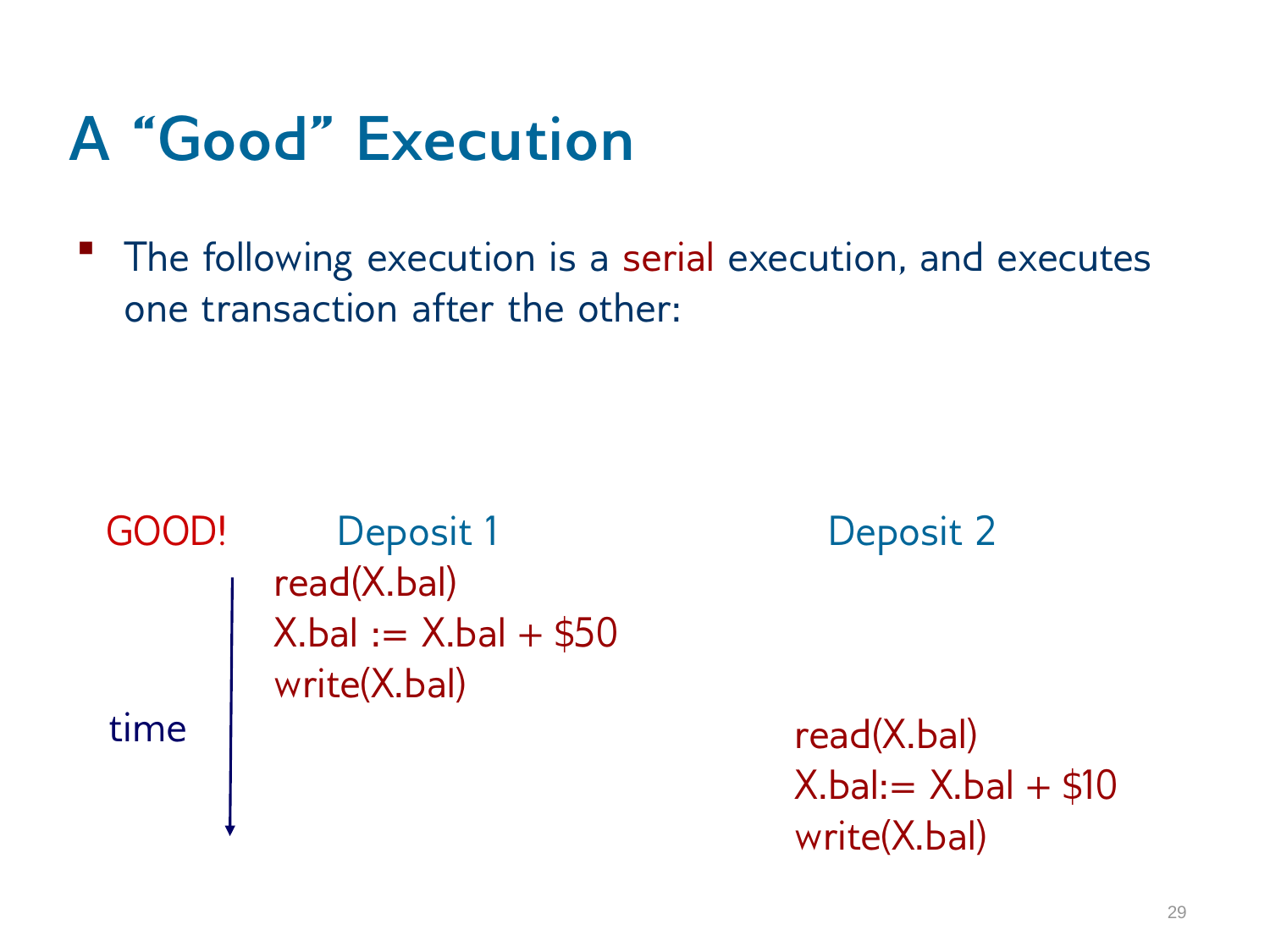

# A “Good” Execution
The following execution is a serial execution, and executes one transaction after the other:
GOOD!

time
      Deposit 1                          Deposit 2
read(X.bal)
X.bal := X.bal + $50
write(X.bal)
                                         read(X.bal)
                                         X.bal:= X.bal + $10
                                         write(X.bal)
29